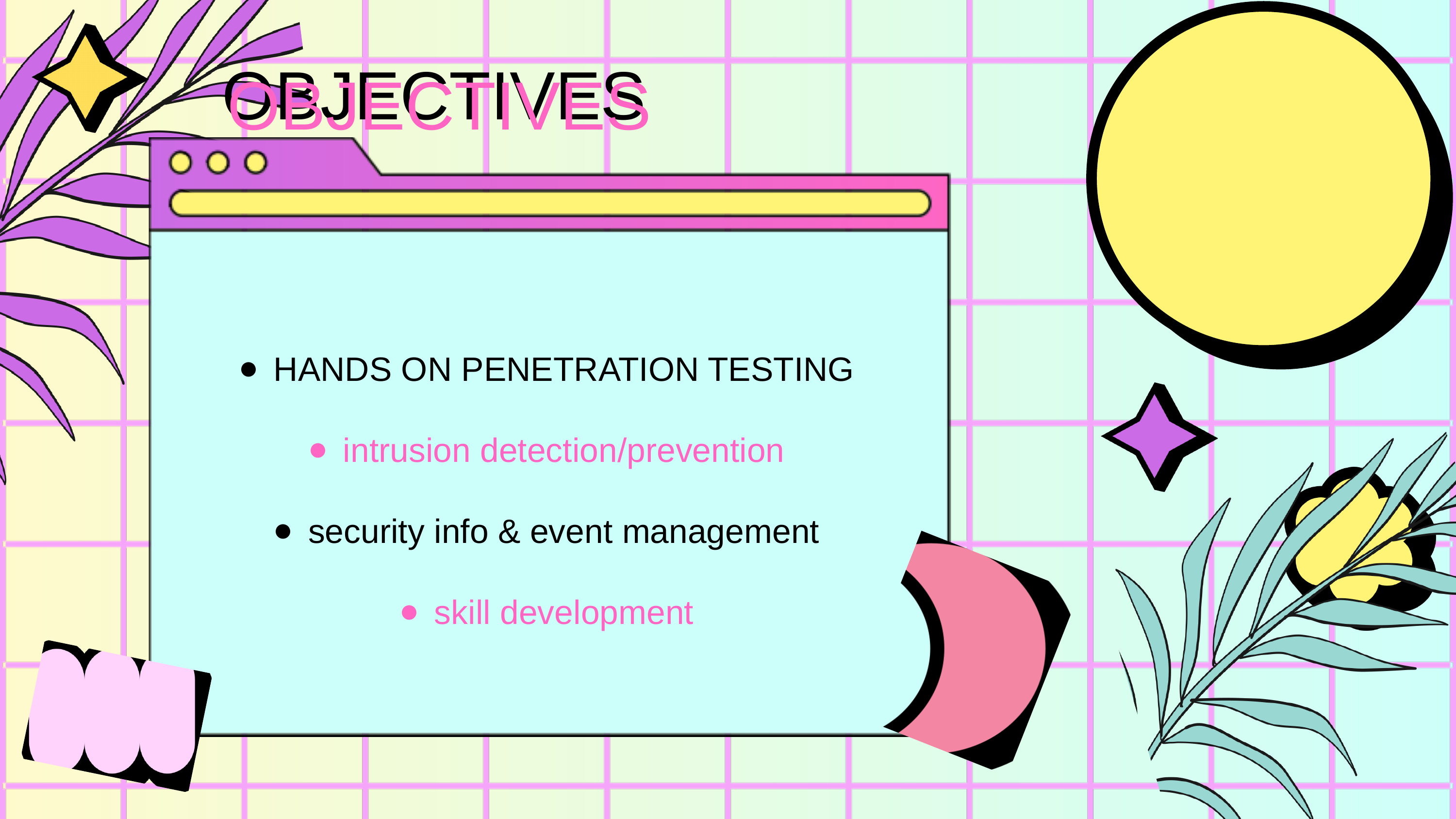

OBJECTIVES
OBJECTIVES

HANDS ON PENETRATION TESTING
intrusion detection/prevention
security info & event management
skill development